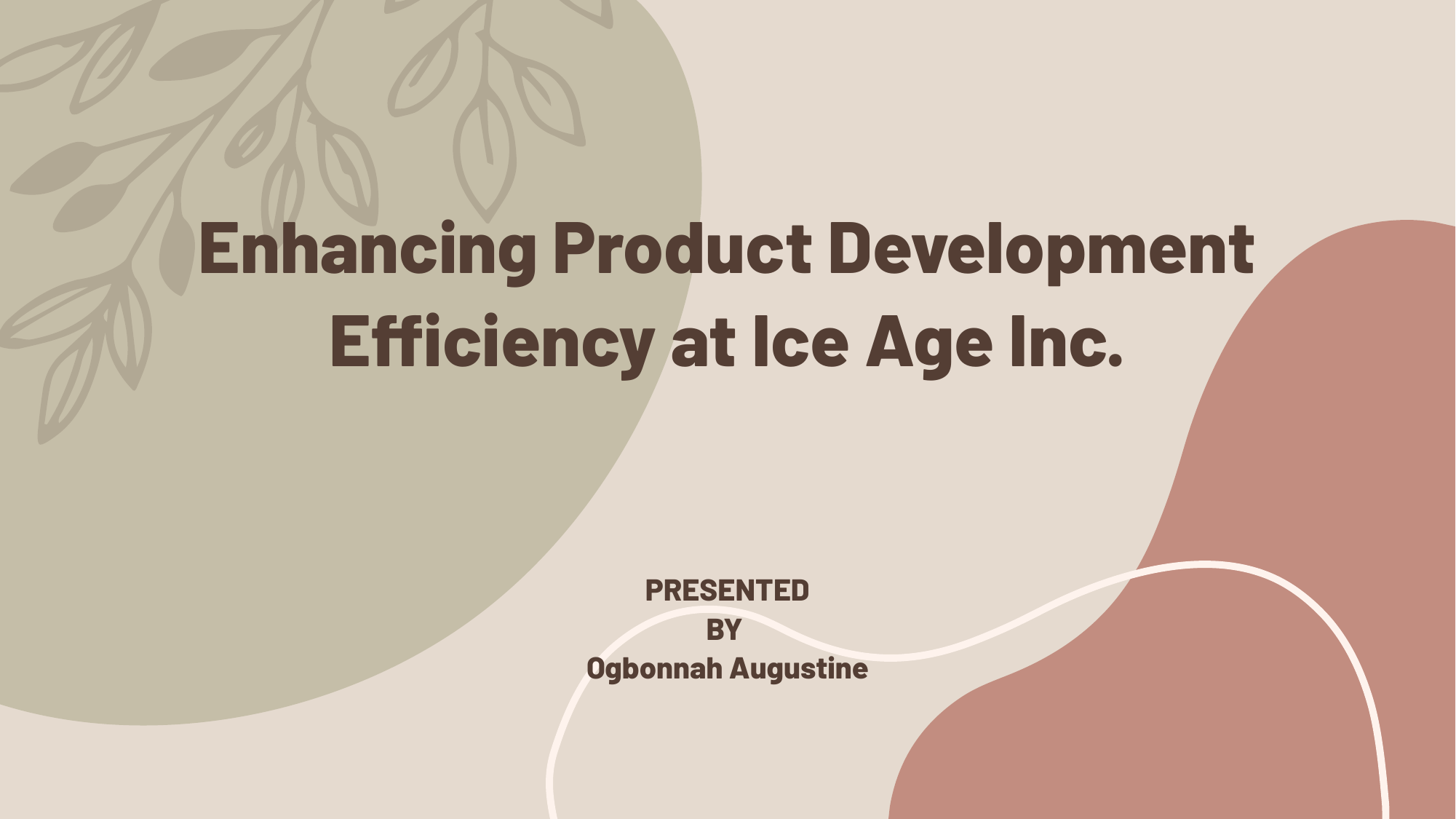

# Enhancing Product Development Efficiency at Ice Age Inc. PRESENTED BY Ogbonnah Augustine